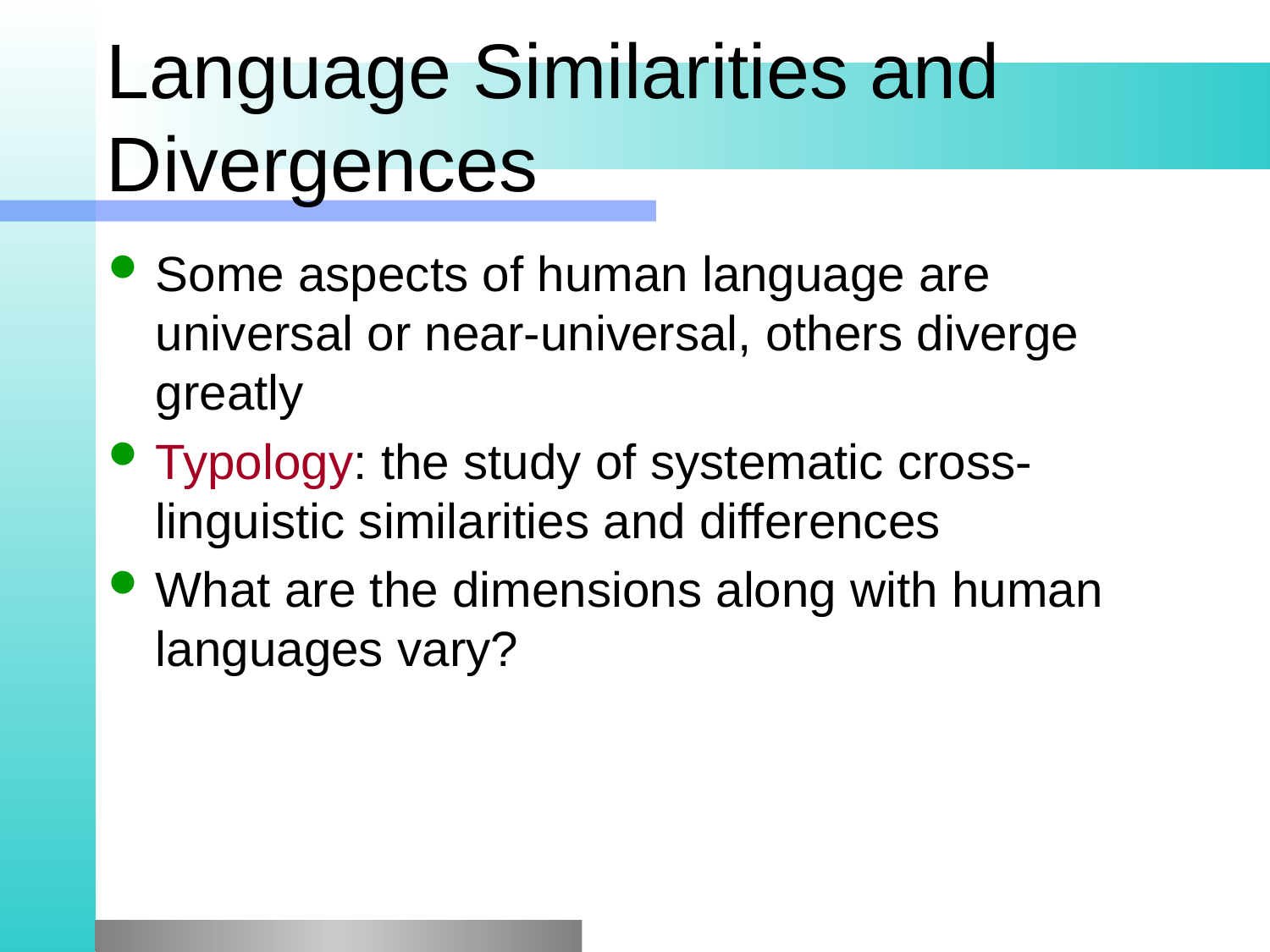

# Language Similarities and Divergences
Some aspects of human language are universal or near-universal, others diverge greatly
Typology: the study of systematic cross-linguistic similarities and differences
What are the dimensions along with human languages vary?